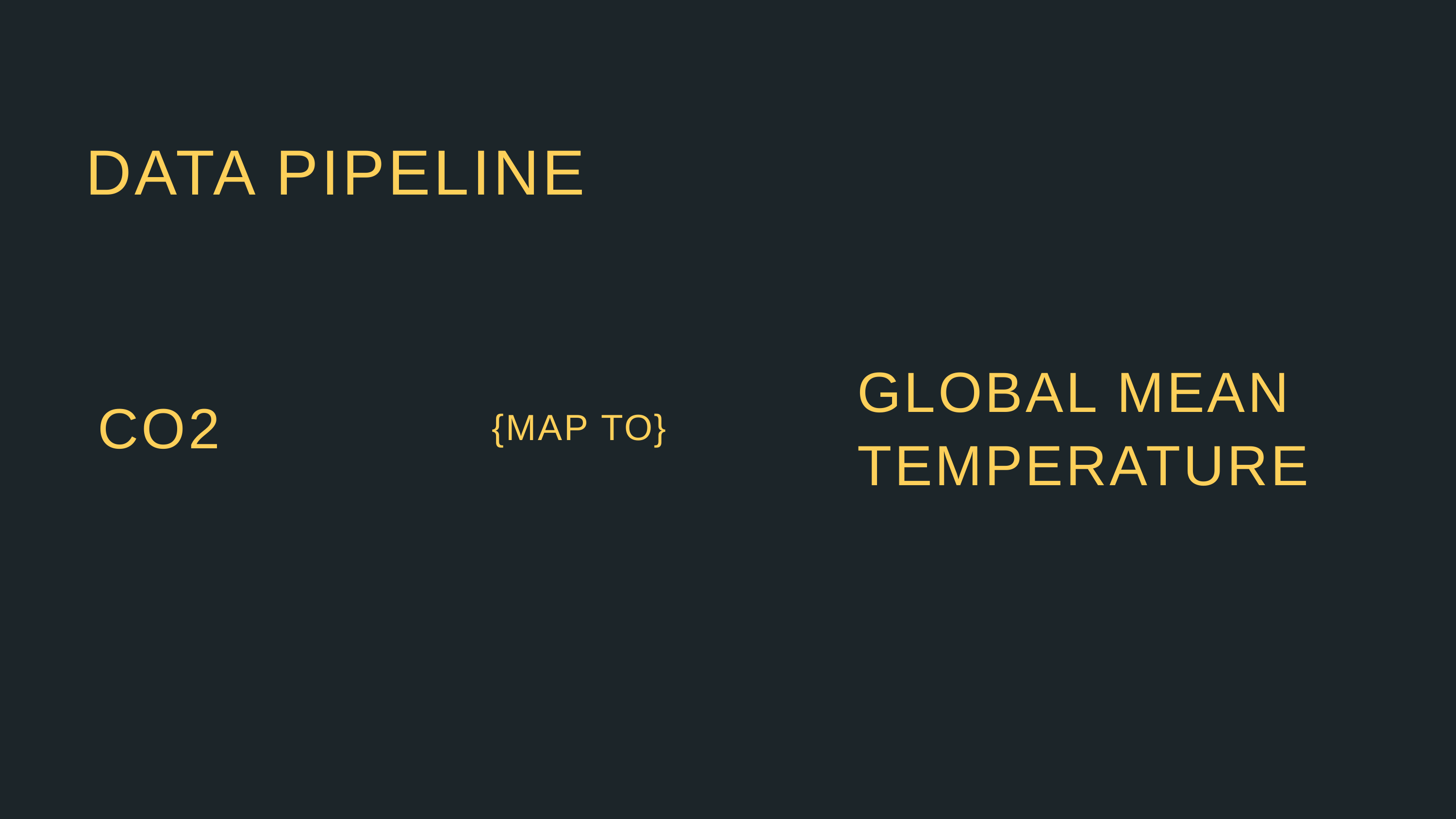

DATA PIPELINE
GLOBAL MEAN TEMPERATURE
CO2
{MAP TO}